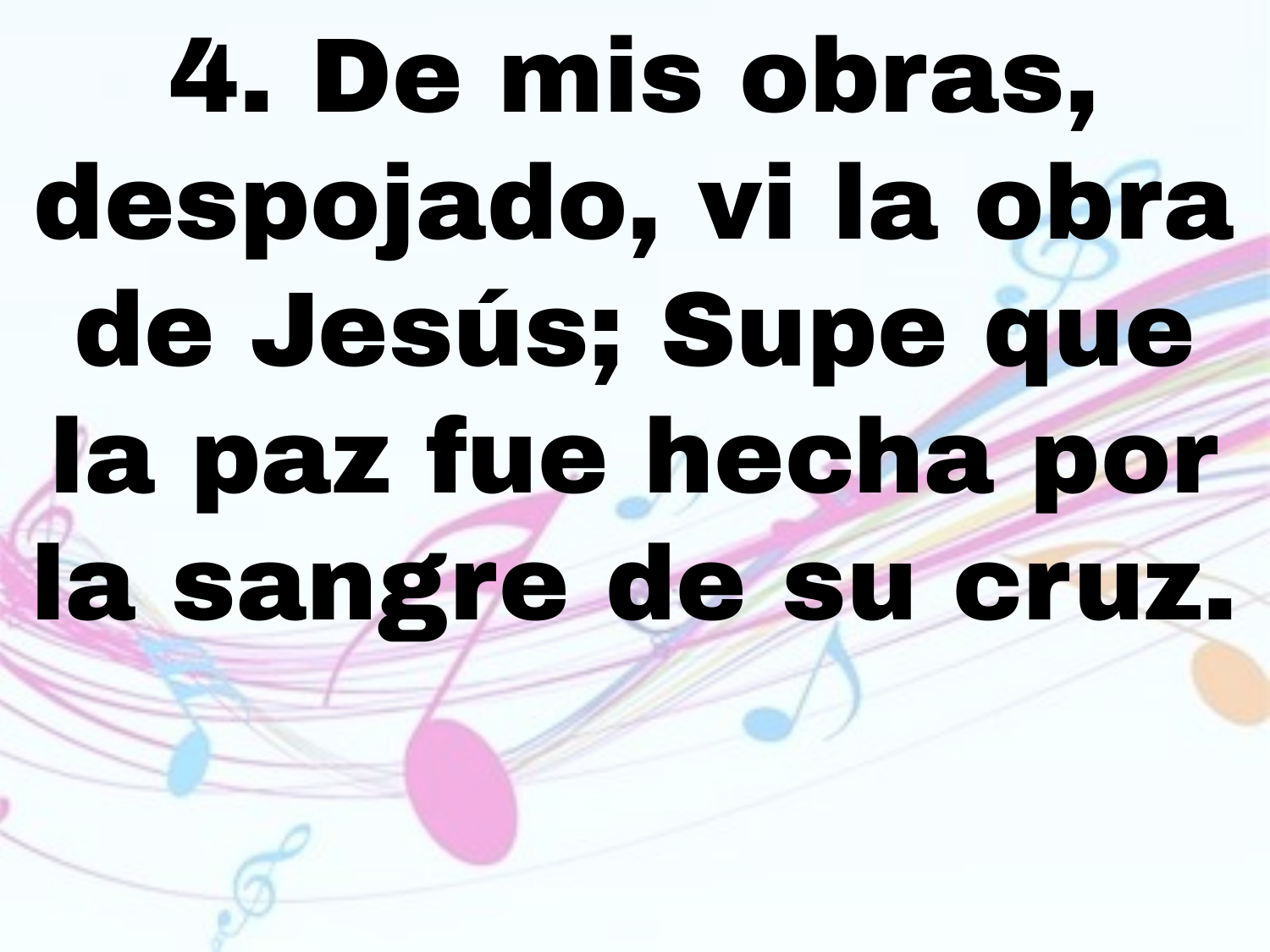

4. De mis obras, despojado, vi la obra de Jesús; Supe que la paz fue hecha por la sangre de su cruz.